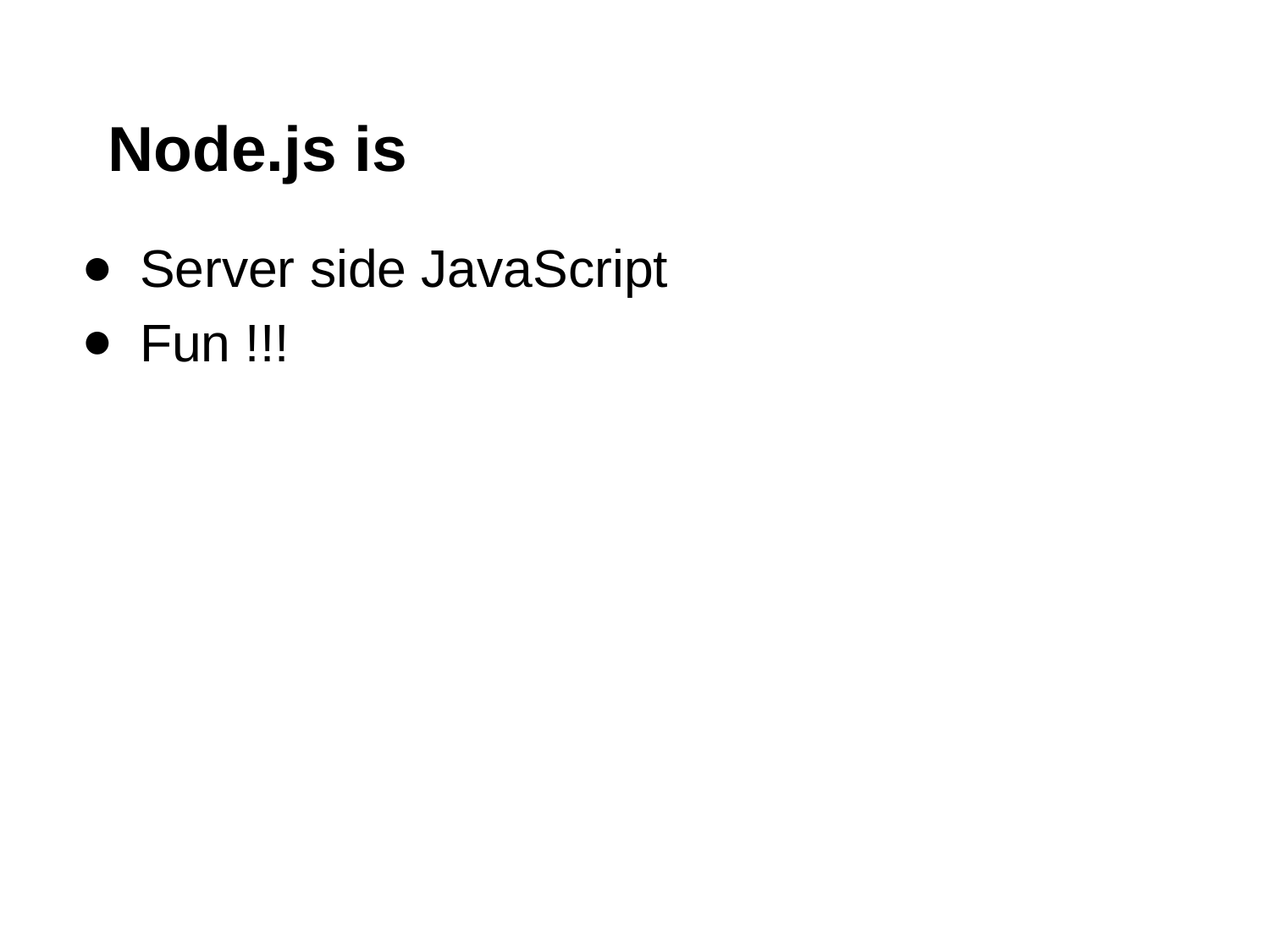

# Node.js is
Server side JavaScript
Fun !!!